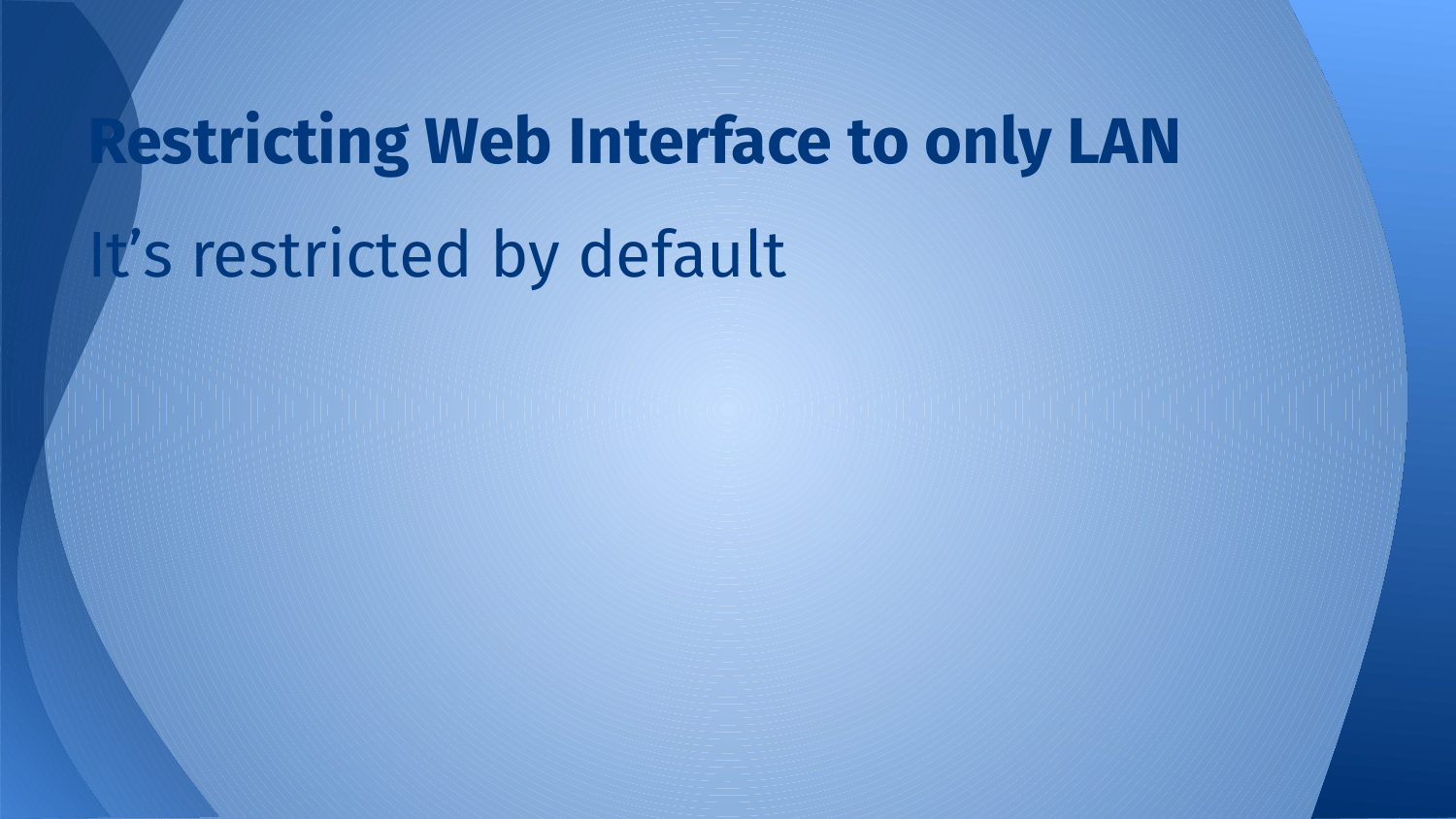

# Restricting Web Interface to only LAN
It’s restricted by default